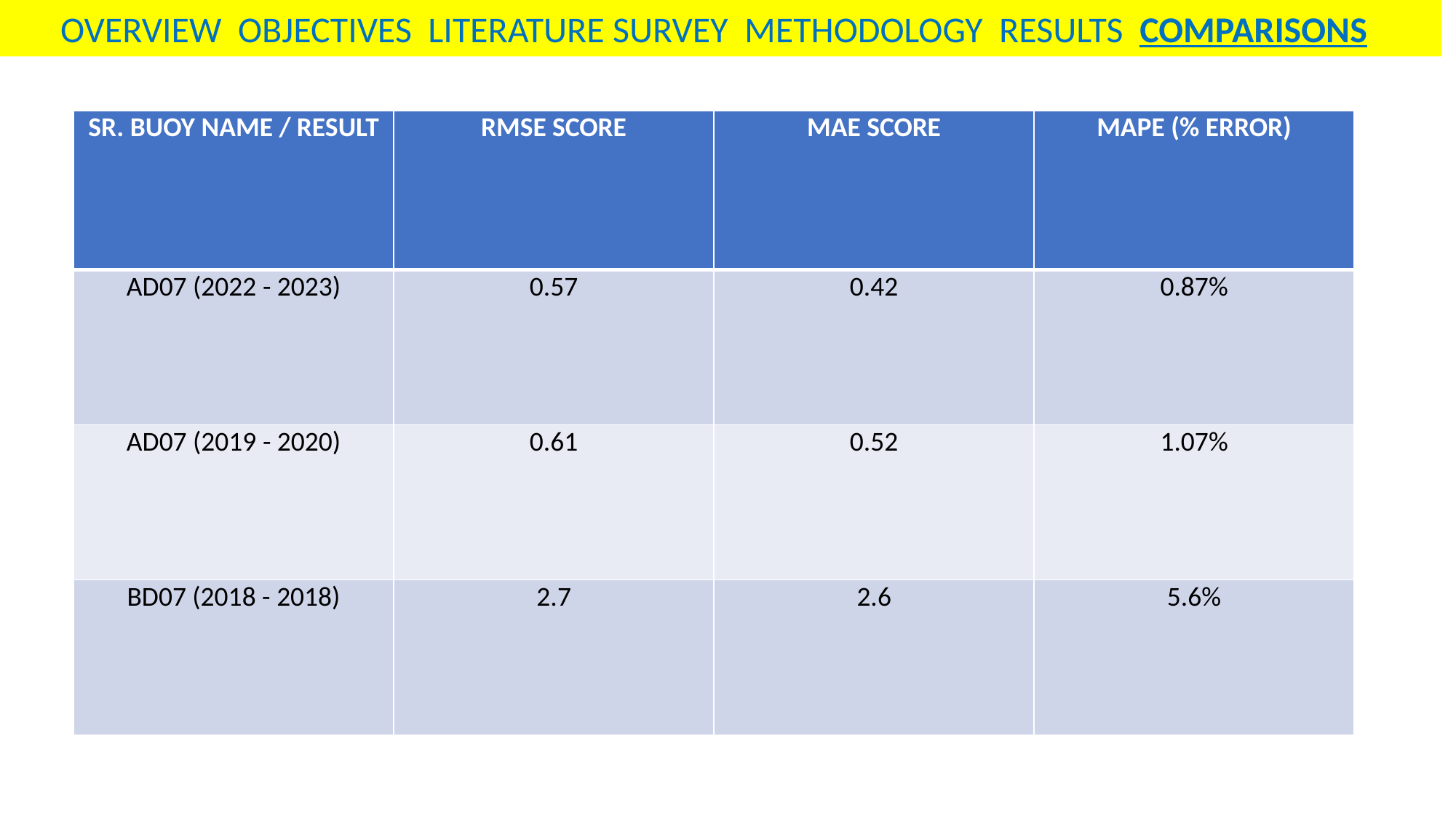

OVERVIEW  OBJECTIVES  LITERATURE SURVEY  METHODOLOGY  RESULTS  COMPARISONS
| SR. BUOY NAME / RESULT | RMSE SCORE | MAE SCORE | MAPE (% ERROR) |
| --- | --- | --- | --- |
| AD07 (2022 - 2023) | 0.57 | 0.42 | 0.87% |
| AD07 (2019 - 2020) | 0.61 | 0.52 | 1.07% |
| BD07 (2018 - 2018) | 2.7 | 2.6 | 5.6% |